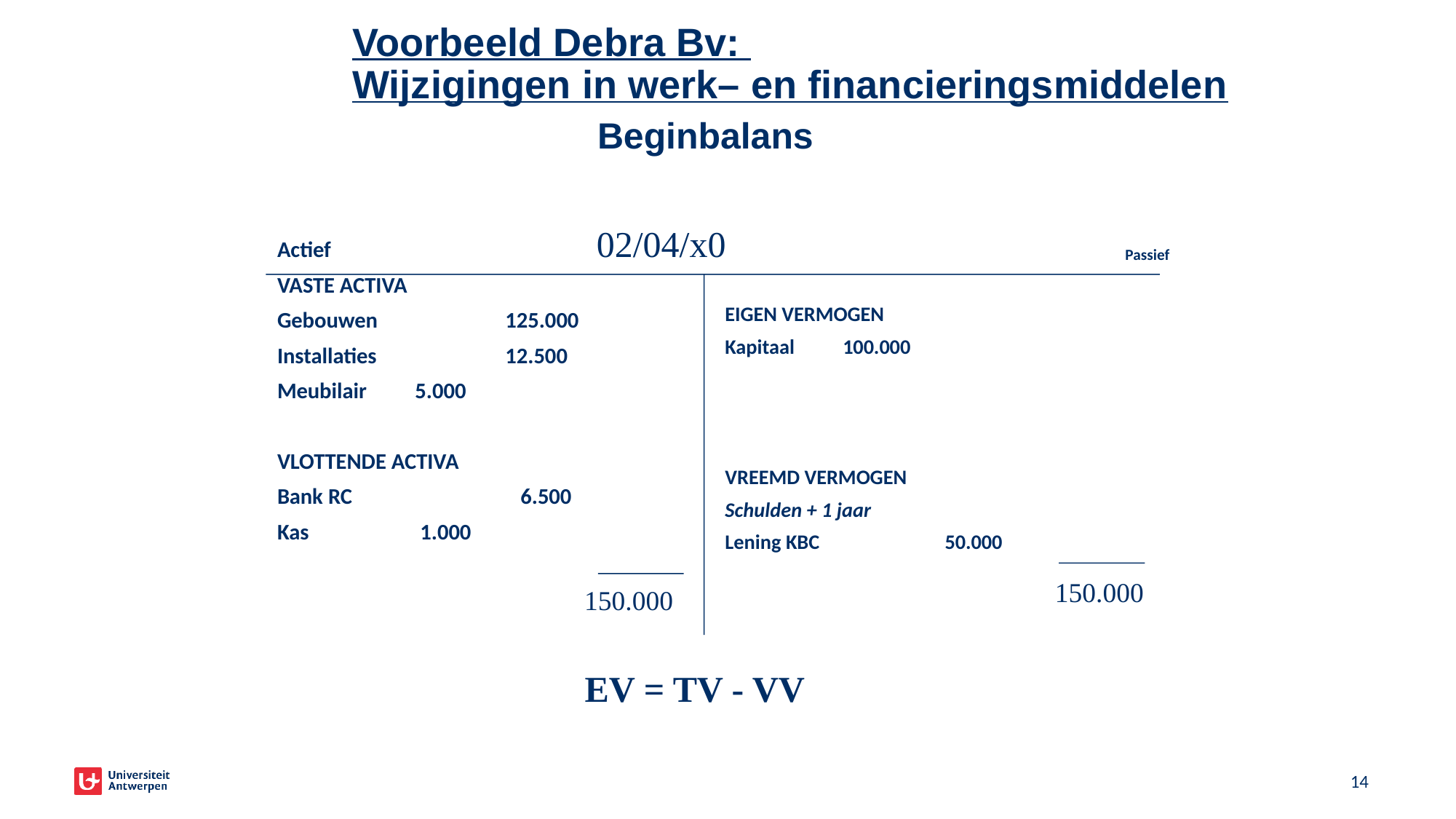

# Voorbeeld Debra Bv: Wijzigingen in werk– en financieringsmiddelen Beginbalans
02/04/x0

Actief
VASTE ACTIVA
Gebouwen   	           	125.000
Installaties     	             	12.500
Meubilair			  5.000

VLOTTENDE ACTIVA
Bank RC                           		   6.500
Kas			   1.000

Passief

EIGEN VERMOGEN
Kapitaal	100.000

VREEMD VERMOGEN
Schulden + 1 jaar
Lening KBC                	  50.000

150.000

150.000
                              EV = TV - VV
14